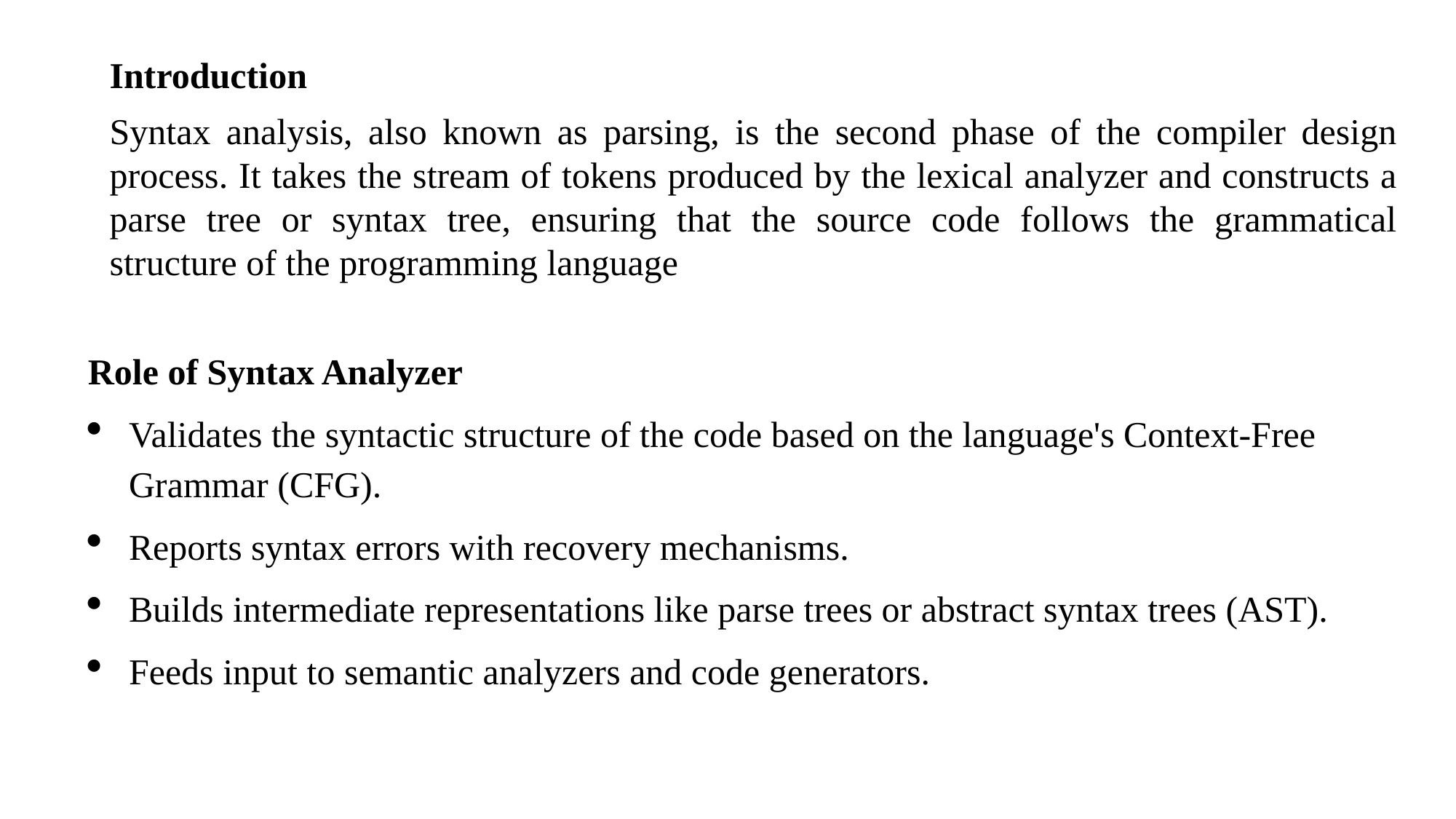

Introduction
Syntax analysis, also known as parsing, is the second phase of the compiler design process. It takes the stream of tokens produced by the lexical analyzer and constructs a parse tree or syntax tree, ensuring that the source code follows the grammatical structure of the programming language
Role of Syntax Analyzer
Validates the syntactic structure of the code based on the language's Context-Free Grammar (CFG).
Reports syntax errors with recovery mechanisms.
Builds intermediate representations like parse trees or abstract syntax trees (AST).
Feeds input to semantic analyzers and code generators.